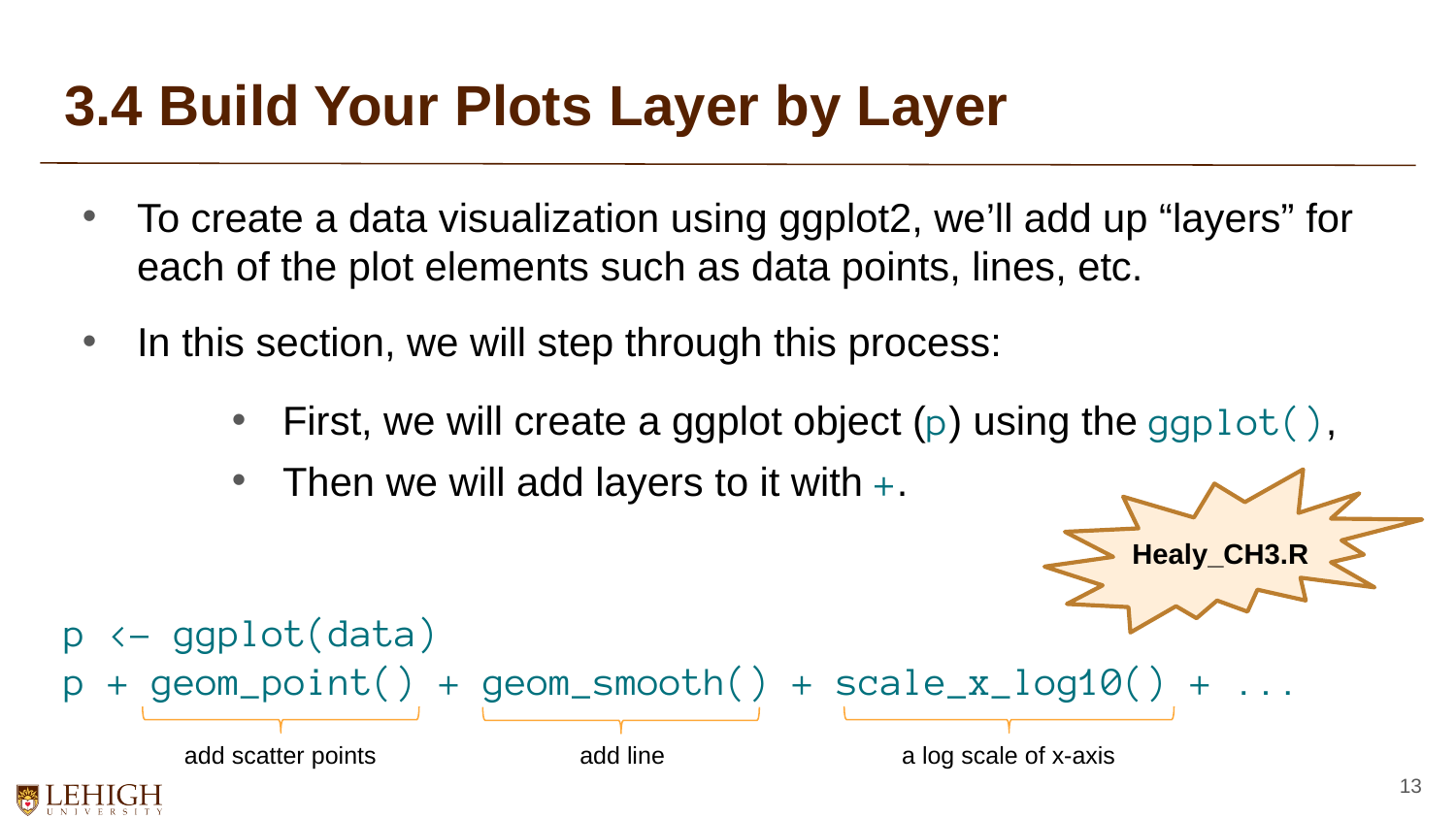

# 3.4 Build Your Plots Layer by Layer
To create a data visualization using ggplot2, we’ll add up “layers” for each of the plot elements such as data points, lines, etc.
In this section, we will step through this process:
First, we will create a ggplot object (p) using the ggplot(),
Then we will add layers to it with +.

Healy_CH3.R

p <- ggplot(data)
p + geom_point() + geom_smooth() + scale_x_log10() + ...
add scatter points
add line
a log scale of x-axis
13